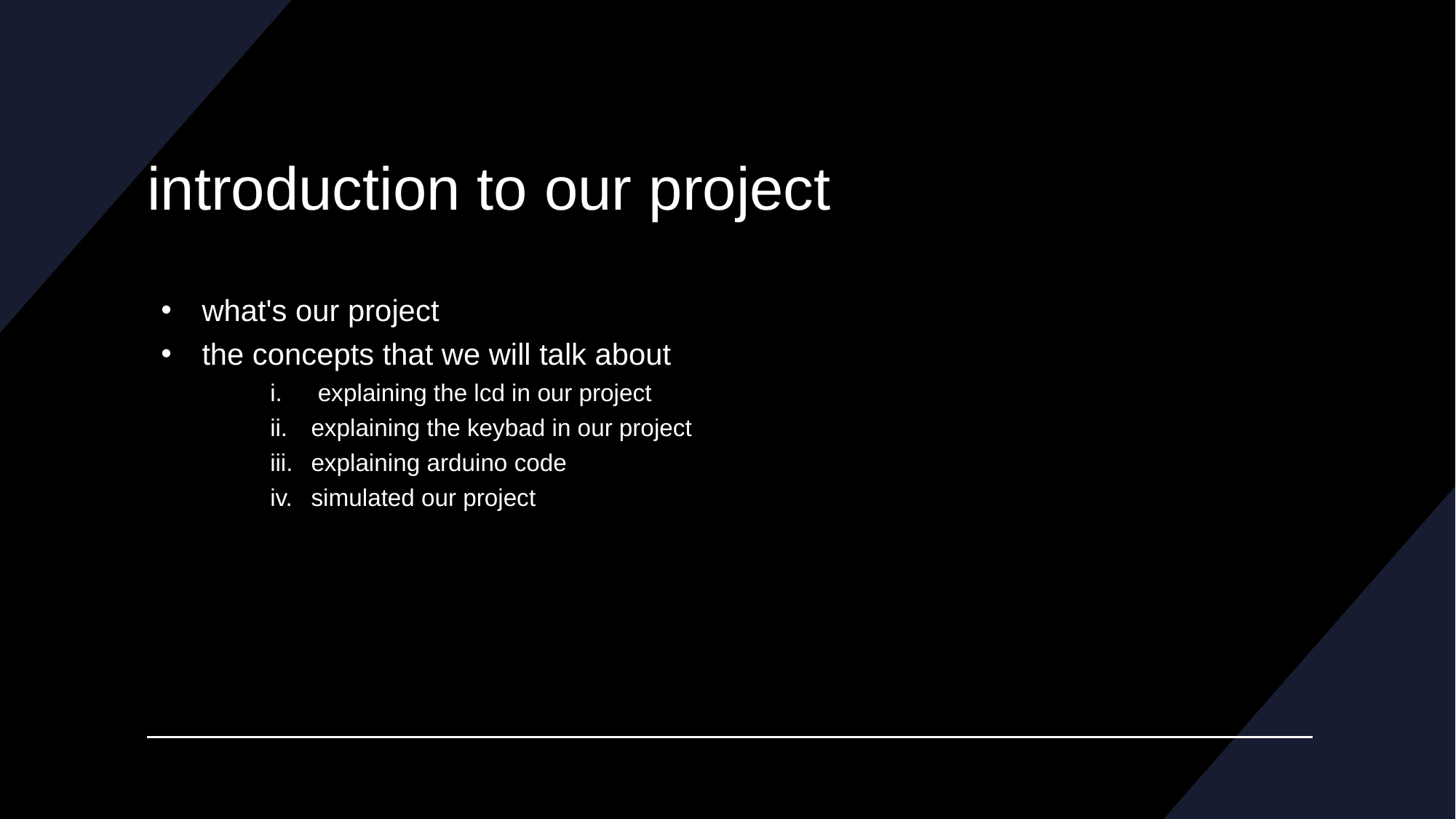

# introduction to our project
what's our project
the concepts that we will talk about
 explaining the lcd in our project
explaining the keybad in our project
explaining arduino code
simulated our project